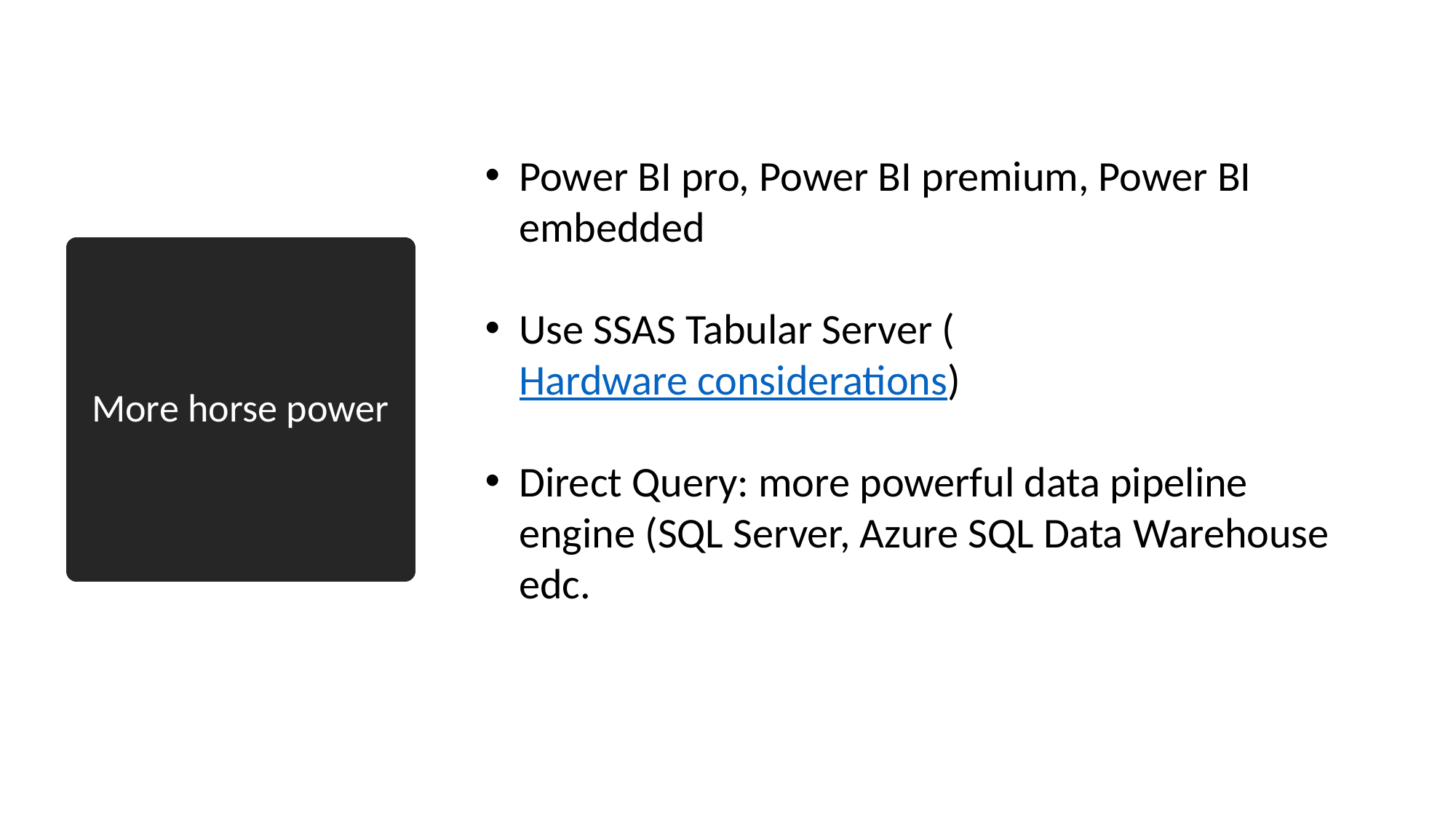

Power BI pro, Power BI premium, Power BI embedded

Use SSAS Tabular Server (Hardware considerations)

Direct Query: more powerful data pipeline engine (SQL Server, Azure SQL Data Warehouse edc.

# More horse power